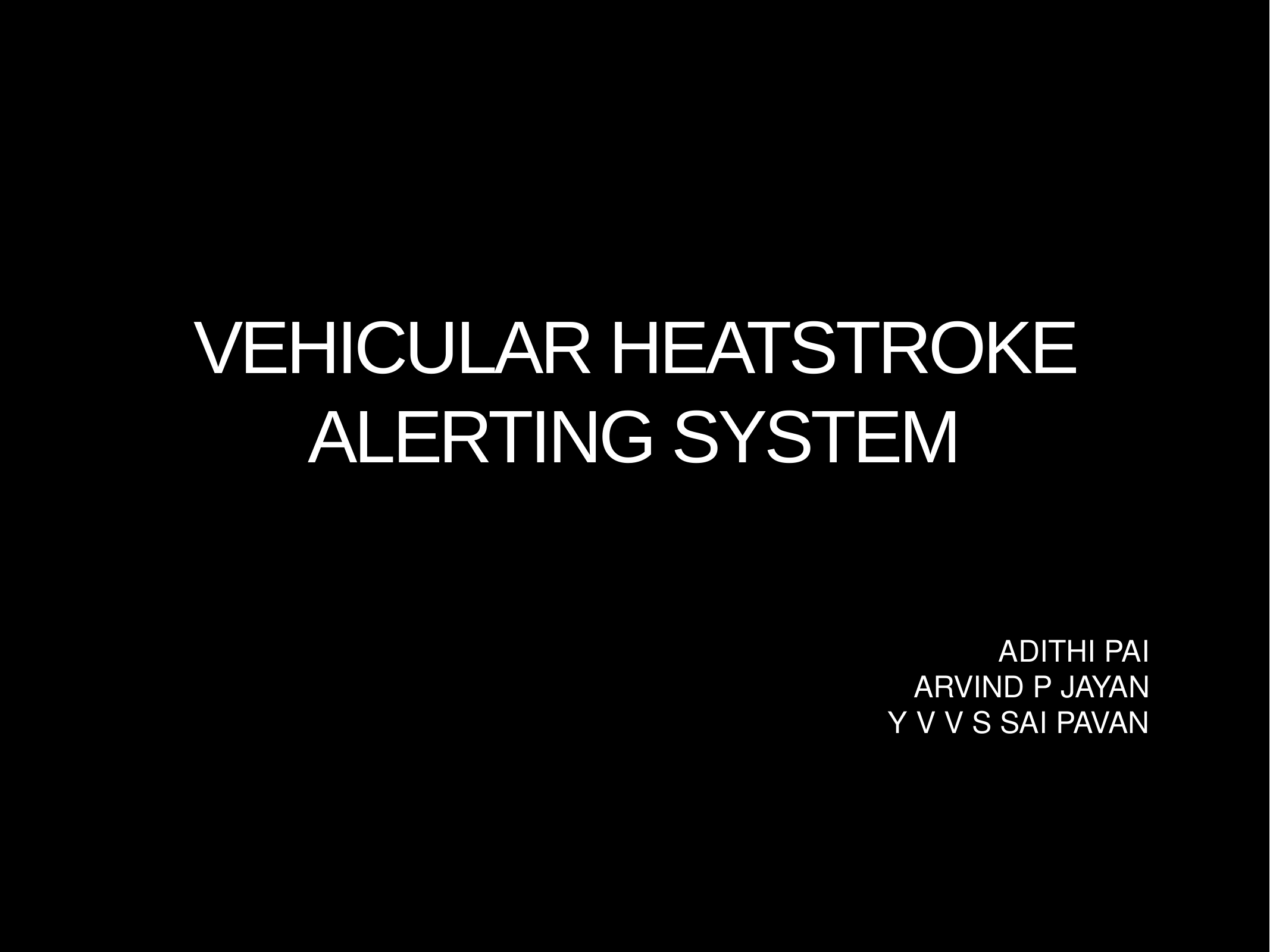

# VEHICULAR HEATSTROKE ALERTING SYSTEM
ADITHI PAI
ARVIND P JAYAN
Y V V S SAI PAVAN